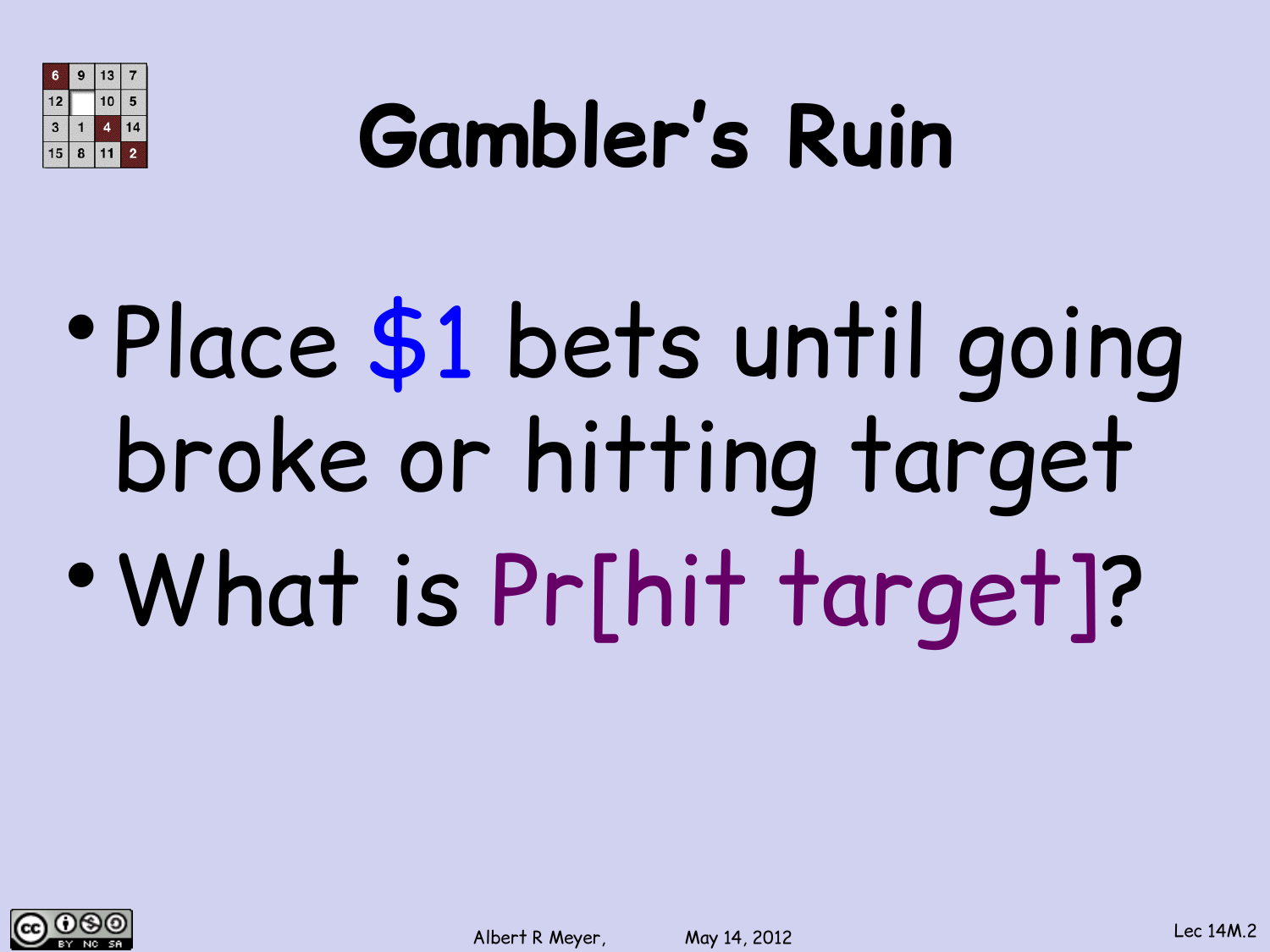

Gambler’s Ruin
Place $1 bets until going broke or hitting target
What is Pr[hit target]?
Lec 14M.2

Albert R Meyer,               May 14, 2012